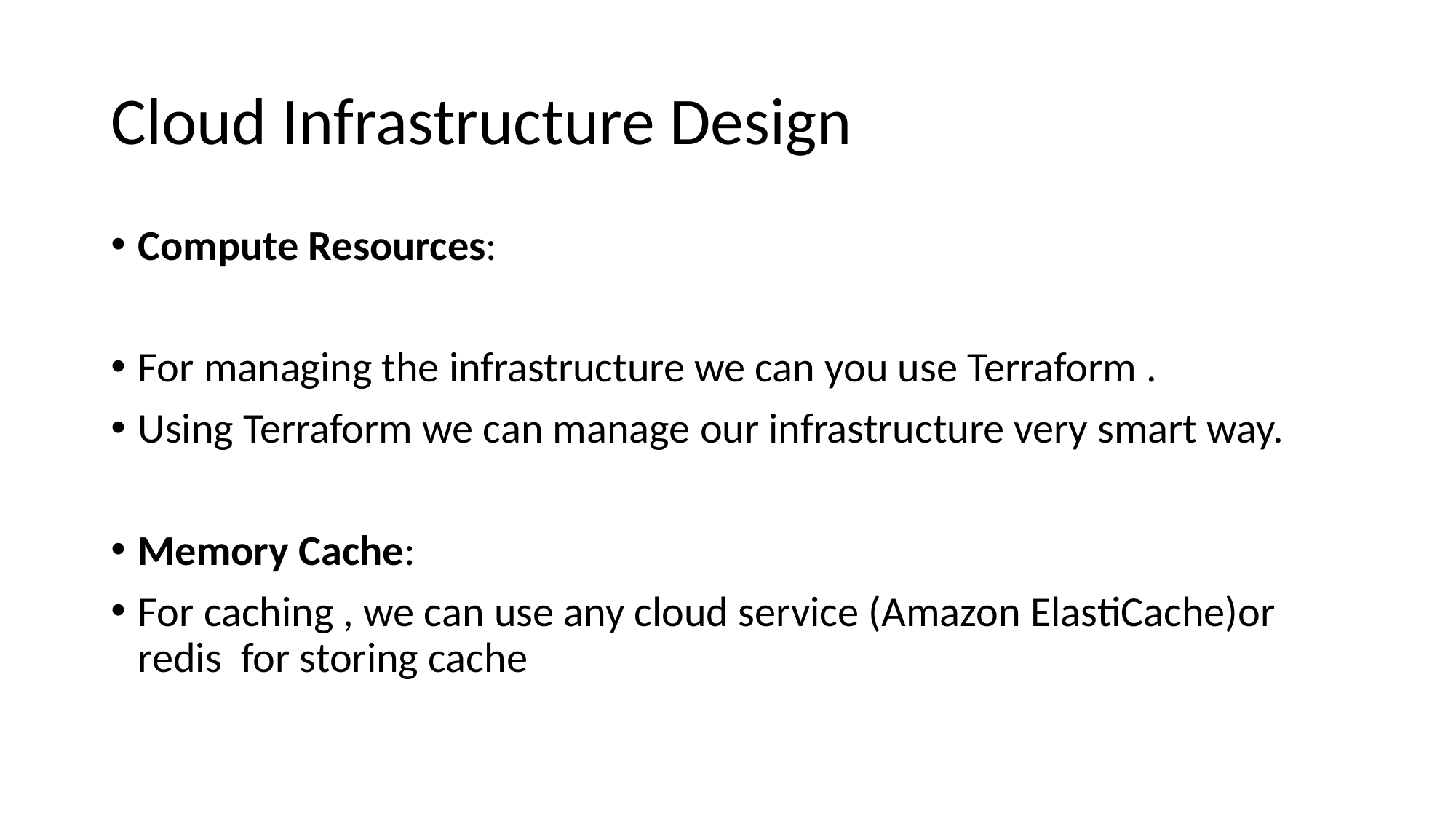

# Cloud Infrastructure Design
Compute Resources:

For managing the infrastructure we can you use Terraform .
Using Terraform we can manage our infrastructure very smart way.

Memory Cache:
For caching , we can use any cloud service (Amazon ElastiCache)or redis  for storing cache